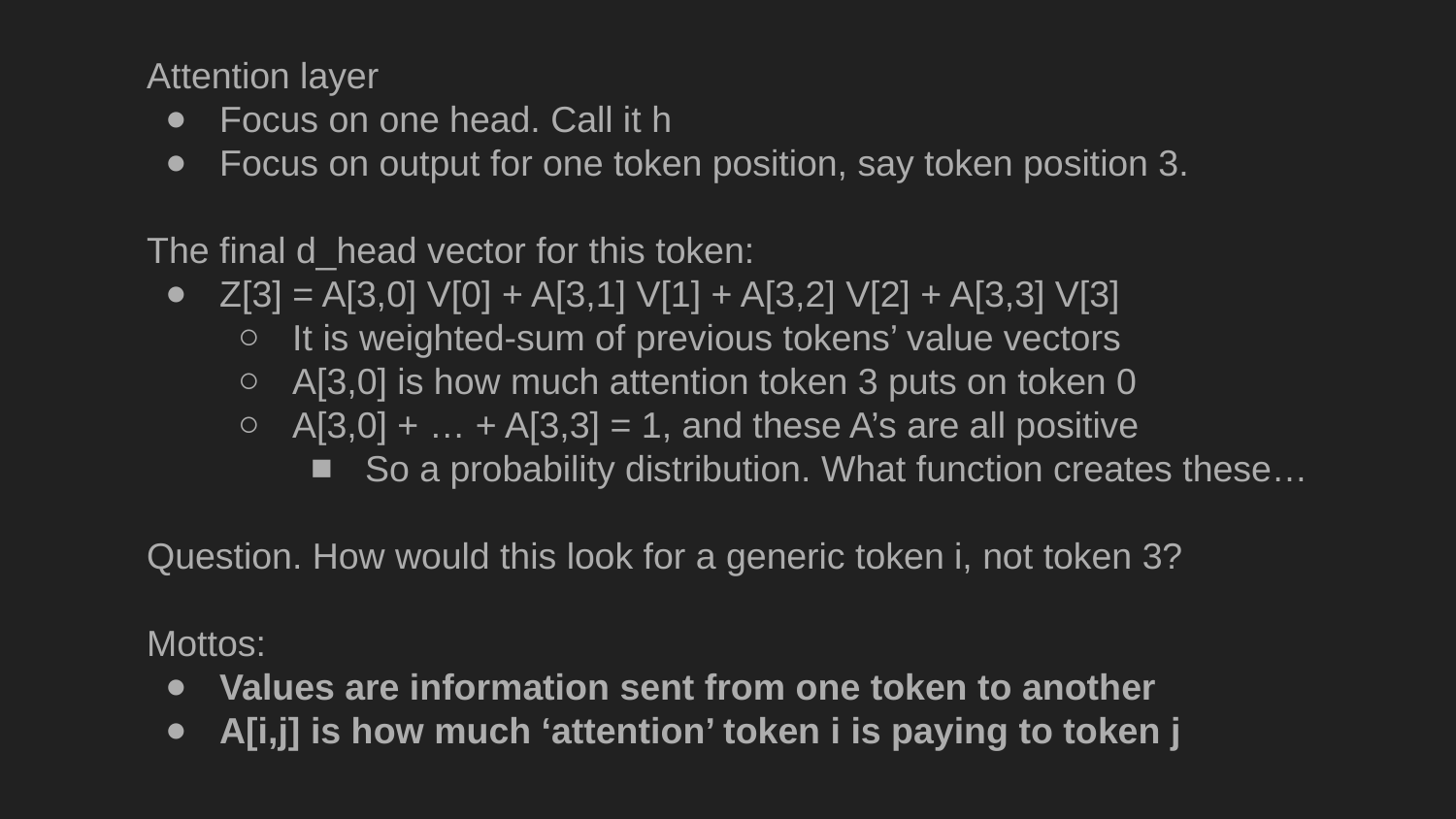

Attention layer
Focus on one head. Call it h
Focus on output for one token position, say token position 3.

The final d_head vector for this token:
Z[3] = A[3,0] V[0] + A[3,1] V[1] + A[3,2] V[2] + A[3,3] V[3]
It is weighted-sum of previous tokens’ value vectors
A[3,0] is how much attention token 3 puts on token 0
A[3,0] + … + A[3,3] = 1, and these A’s are all positive
So a probability distribution. What function creates these…

Question. How would this look for a generic token i, not token 3?

Mottos:
Values are information sent from one token to another
A[i,j] is how much ‘attention’ token i is paying to token j